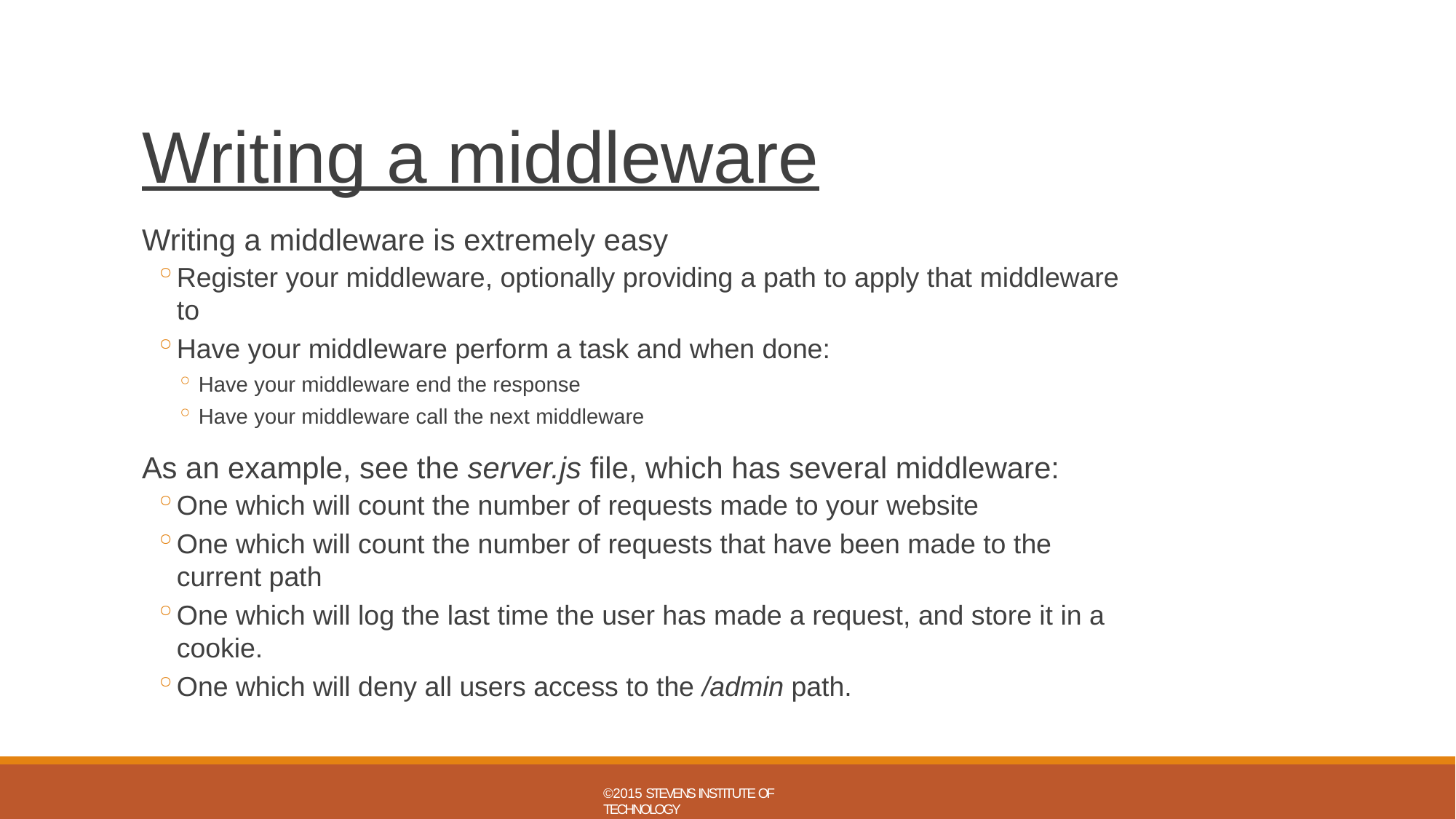

# Writing a middleware
Writing a middleware is extremely easy
Register your middleware, optionally providing a path to apply that middleware to
Have your middleware perform a task and when done:
Have your middleware end the response
Have your middleware call the next middleware
As an example, see the server.js file, which has several middleware:
One which will count the number of requests made to your website
One which will count the number of requests that have been made to the current path
One which will log the last time the user has made a request, and store it in a cookie.
One which will deny all users access to the /admin path.
©2015 STEVENS INSTITUTE OF TECHNOLOGY